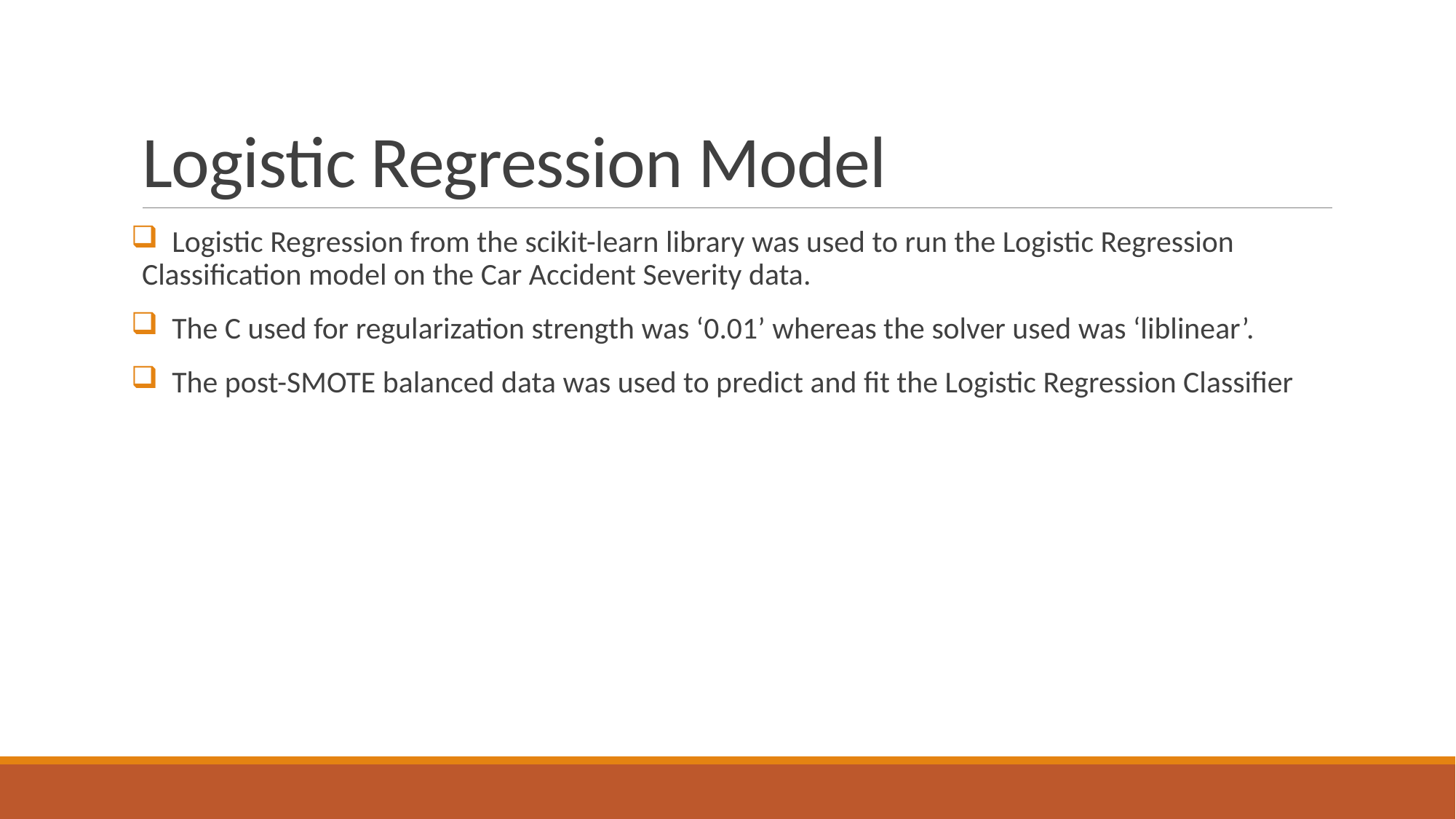

# Logistic Regression Model
  Logistic Regression from the scikit-learn library was used to run the Logistic Regression Classification model on the Car Accident Severity data.
  The C used for regularization strength was ‘0.01’ whereas the solver used was ‘liblinear’.
  The post-SMOTE balanced data was used to predict and fit the Logistic Regression Classifier